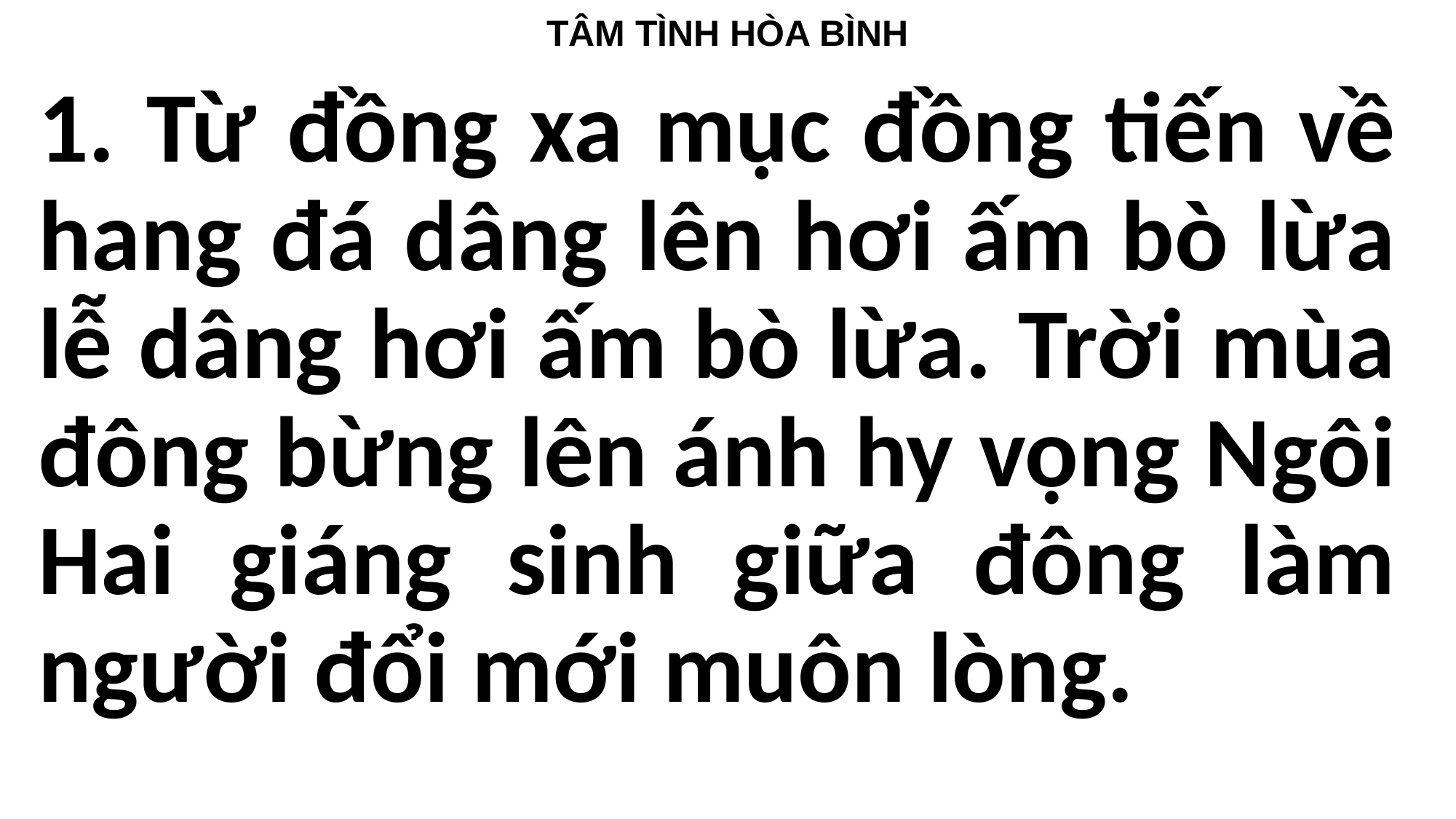

# TÂM TÌNH HÒA BÌNH
1. Từ đồng xa mục đồng tiến về hang đá dâng lên hơi ấm bò lừa lễ dâng hơi ấm bò lừa. Trời mùa đông bừng lên ánh hy vọng Ngôi Hai giáng sinh giữa đông làm người đổi mới muôn lòng.